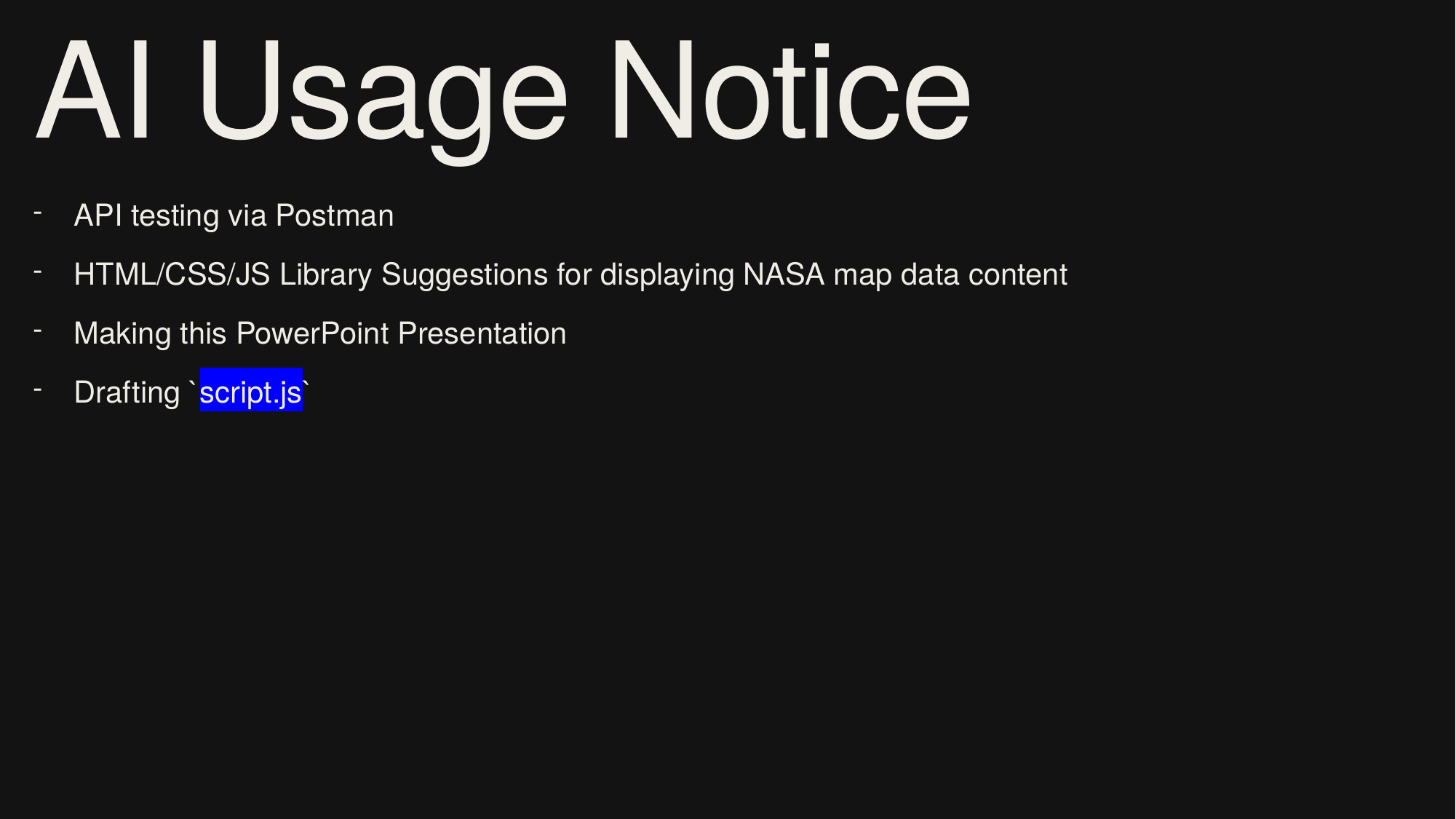

# AI Usage Notice
API testing via Postman
HTML/CSS/JS Library Suggestions for displaying NASA map data content
Making this PowerPoint Presentation
Drafting `script.js`